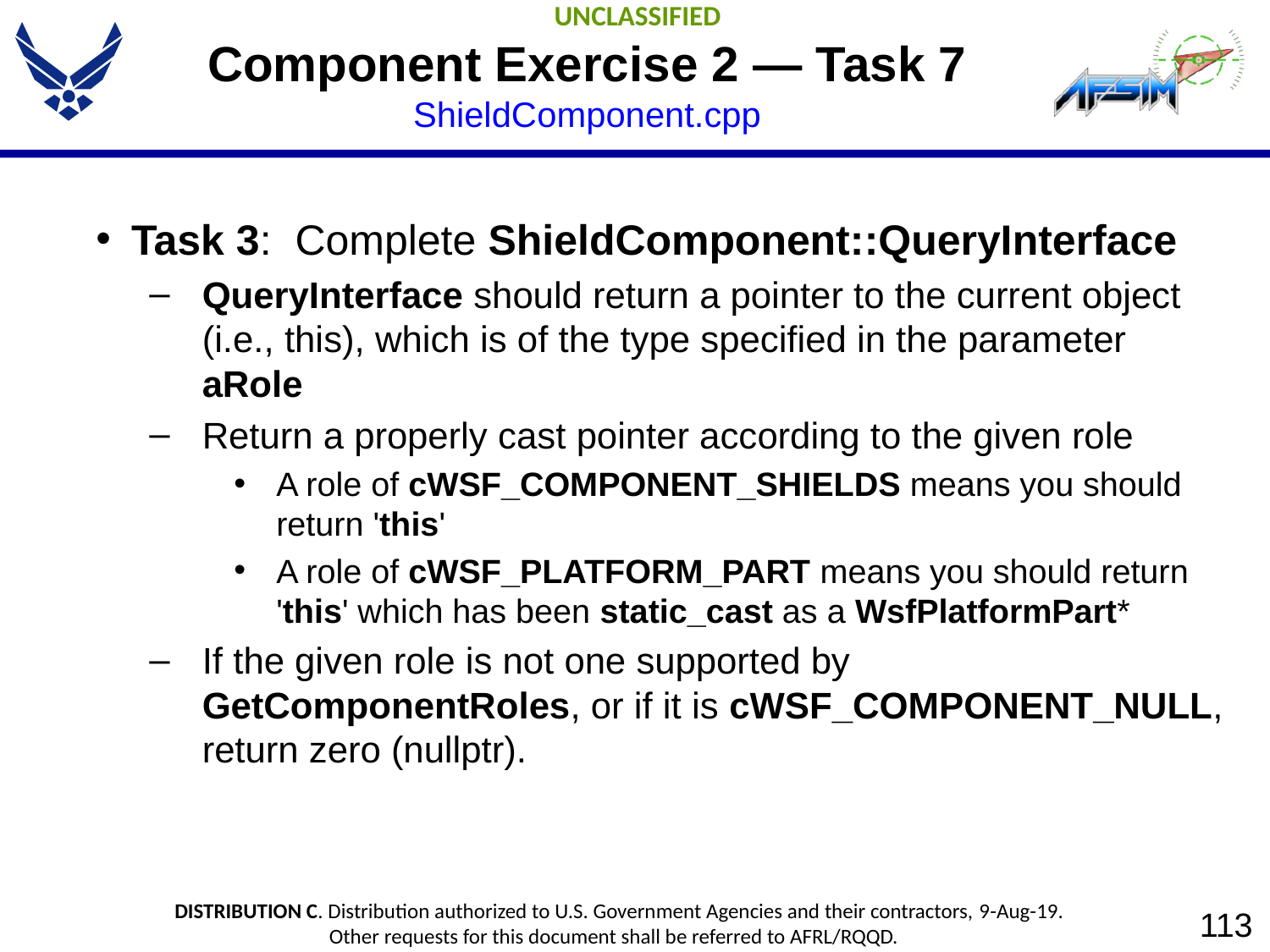

# Component Exercise 2 — Task 7 ShieldComponent.cpp
Task 3:  Complete ShieldComponent::QueryInterface
QueryInterface should return a pointer to the current object (i.e., this), which is of the type specified in the parameter aRole
Return a properly cast pointer according to the given role
A role of cWSF_COMPONENT_SHIELDS means you should return 'this'
A role of cWSF_PLATFORM_PART means you should return 'this' which has been static_cast as a WsfPlatformPart*
If the given role is not one supported by GetComponentRoles, or if it is cWSF_COMPONENT_NULL, return zero (nullptr).